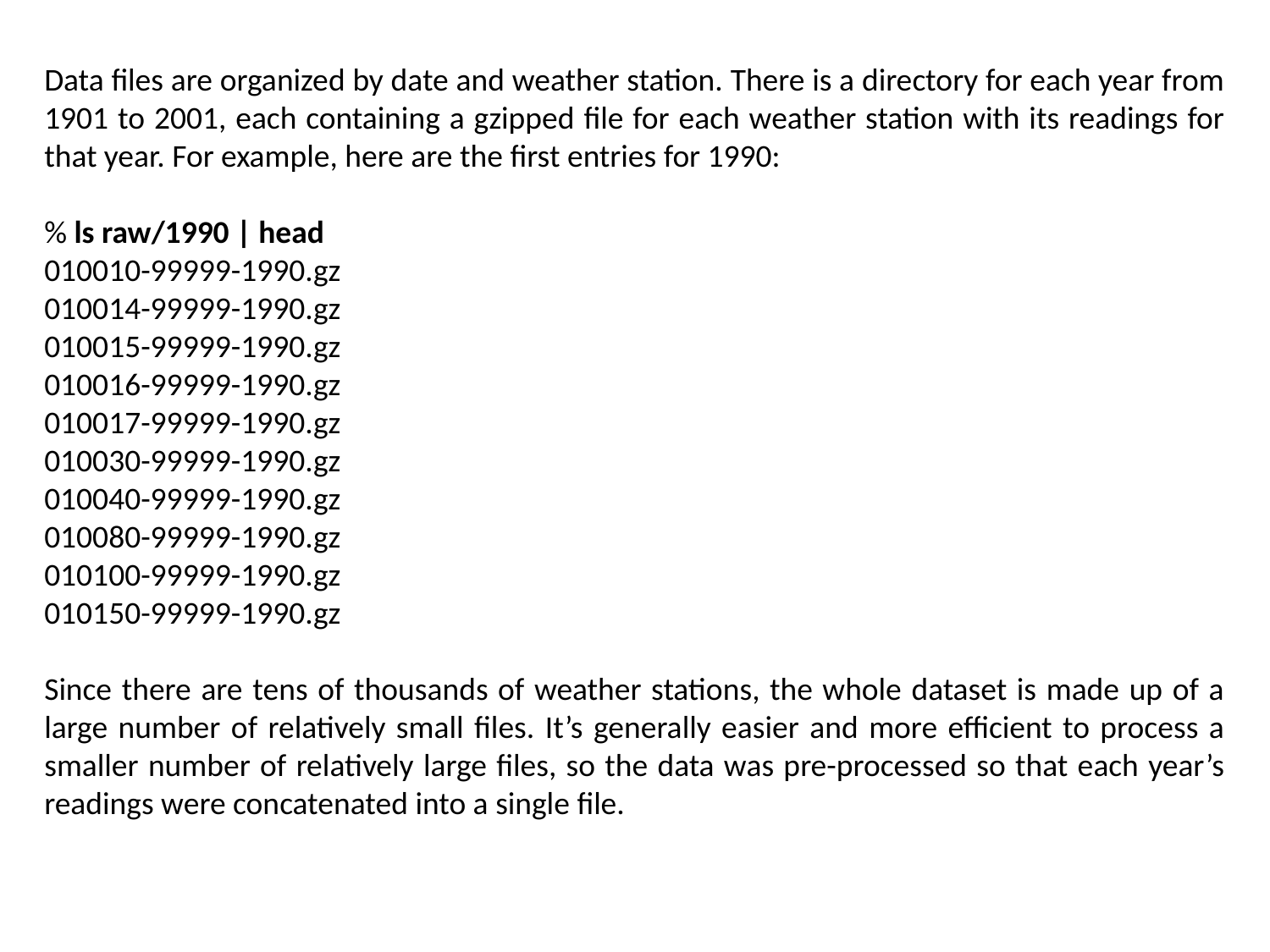

Data files are organized by date and weather station. There is a directory for each year from 1901 to 2001, each containing a gzipped file for each weather station with its readings for that year. For example, here are the first entries for 1990:

% ls raw/1990 | head
010010-99999-1990.gz
010014-99999-1990.gz
010015-99999-1990.gz
010016-99999-1990.gz
010017-99999-1990.gz
010030-99999-1990.gz
010040-99999-1990.gz
010080-99999-1990.gz
010100-99999-1990.gz
010150-99999-1990.gz

Since there are tens of thousands of weather stations, the whole dataset is made up of a large number of relatively small files. It’s generally easier and more efficient to process a smaller number of relatively large files, so the data was pre-processed so that each year’s readings were concatenated into a single file.